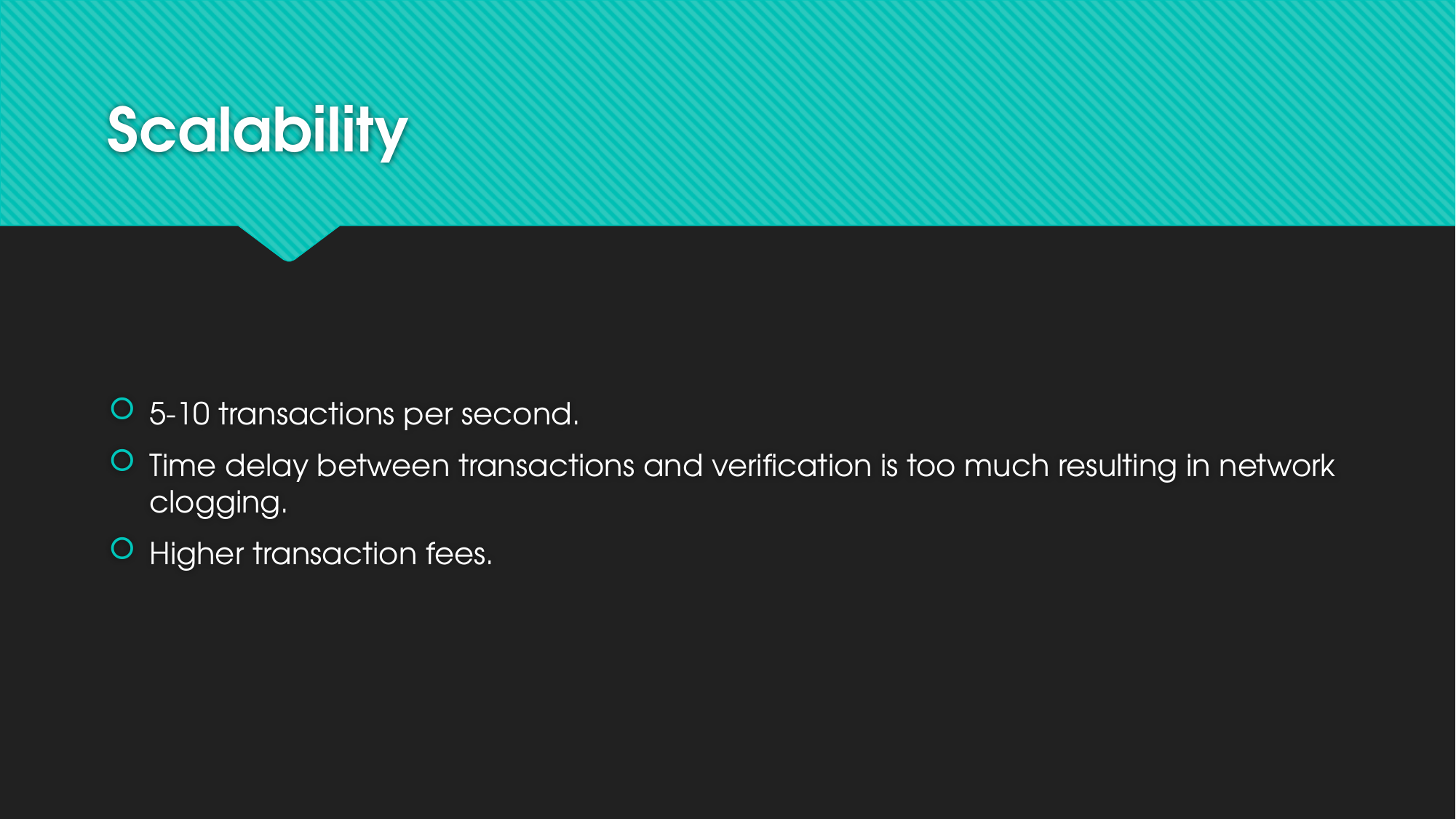

# Scalability
5-10 transactions per second.
Time delay between transactions and verification is too much resulting in network clogging.
Higher transaction fees.